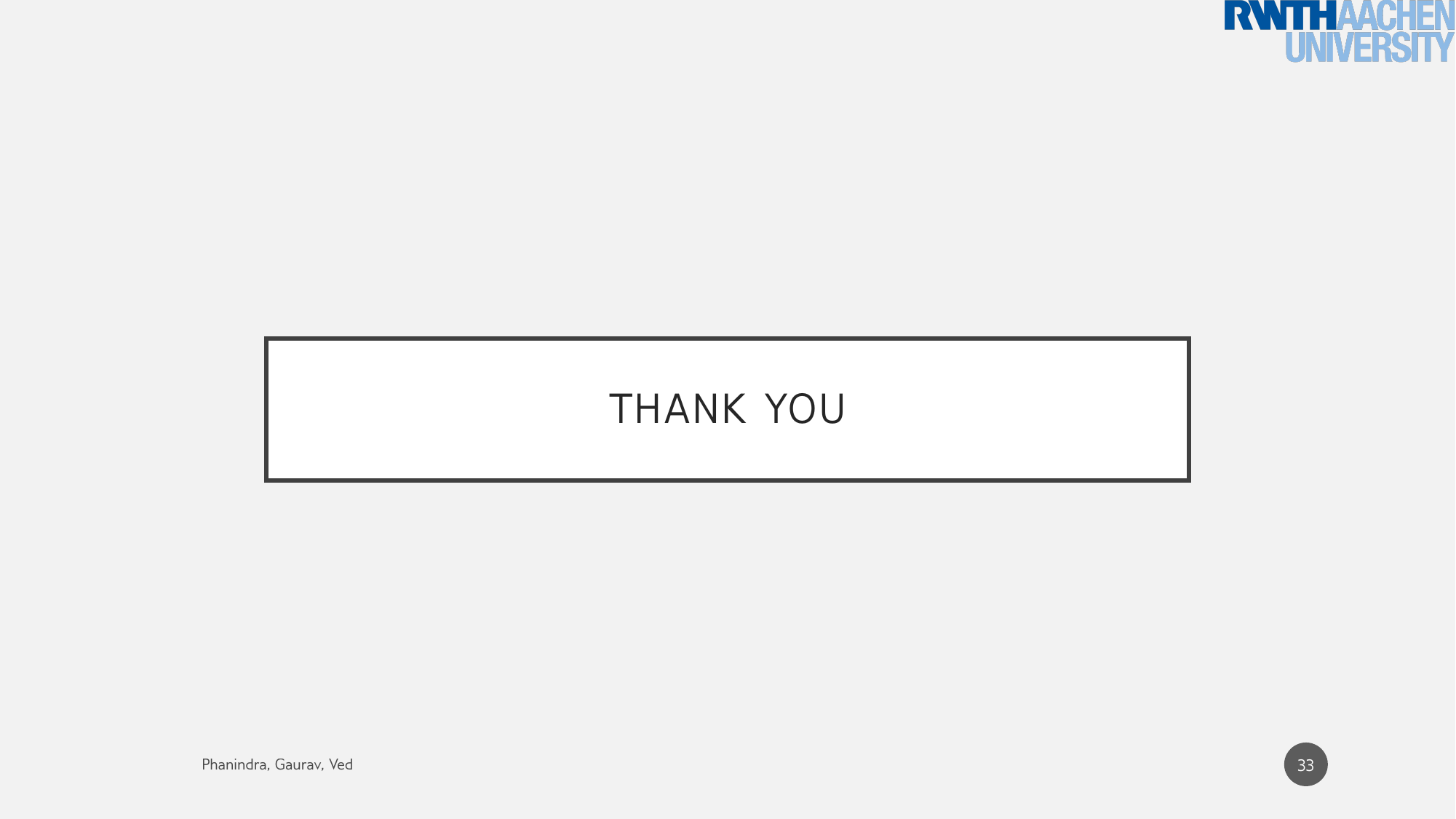

# Thank you
33
Phanindra, Gaurav, Ved